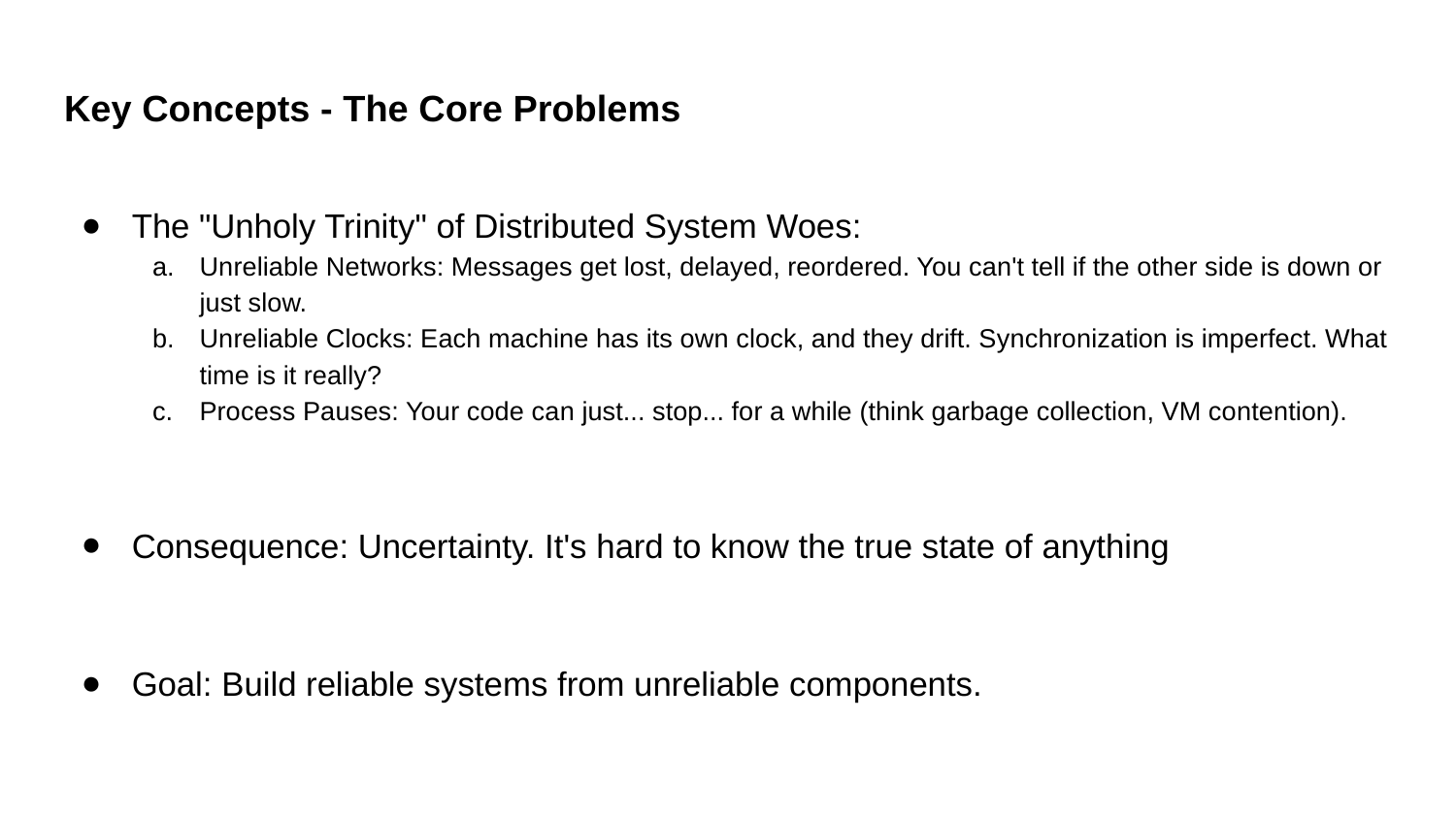

# Key Concepts - The Core Problems
The "Unholy Trinity" of Distributed System Woes:
Unreliable Networks: Messages get lost, delayed, reordered. You can't tell if the other side is down or just slow.
Unreliable Clocks: Each machine has its own clock, and they drift. Synchronization is imperfect. What time is it really?
Process Pauses: Your code can just... stop... for a while (think garbage collection, VM contention).

Consequence: Uncertainty. It's hard to know the true state of anything

Goal: Build reliable systems from unreliable components.